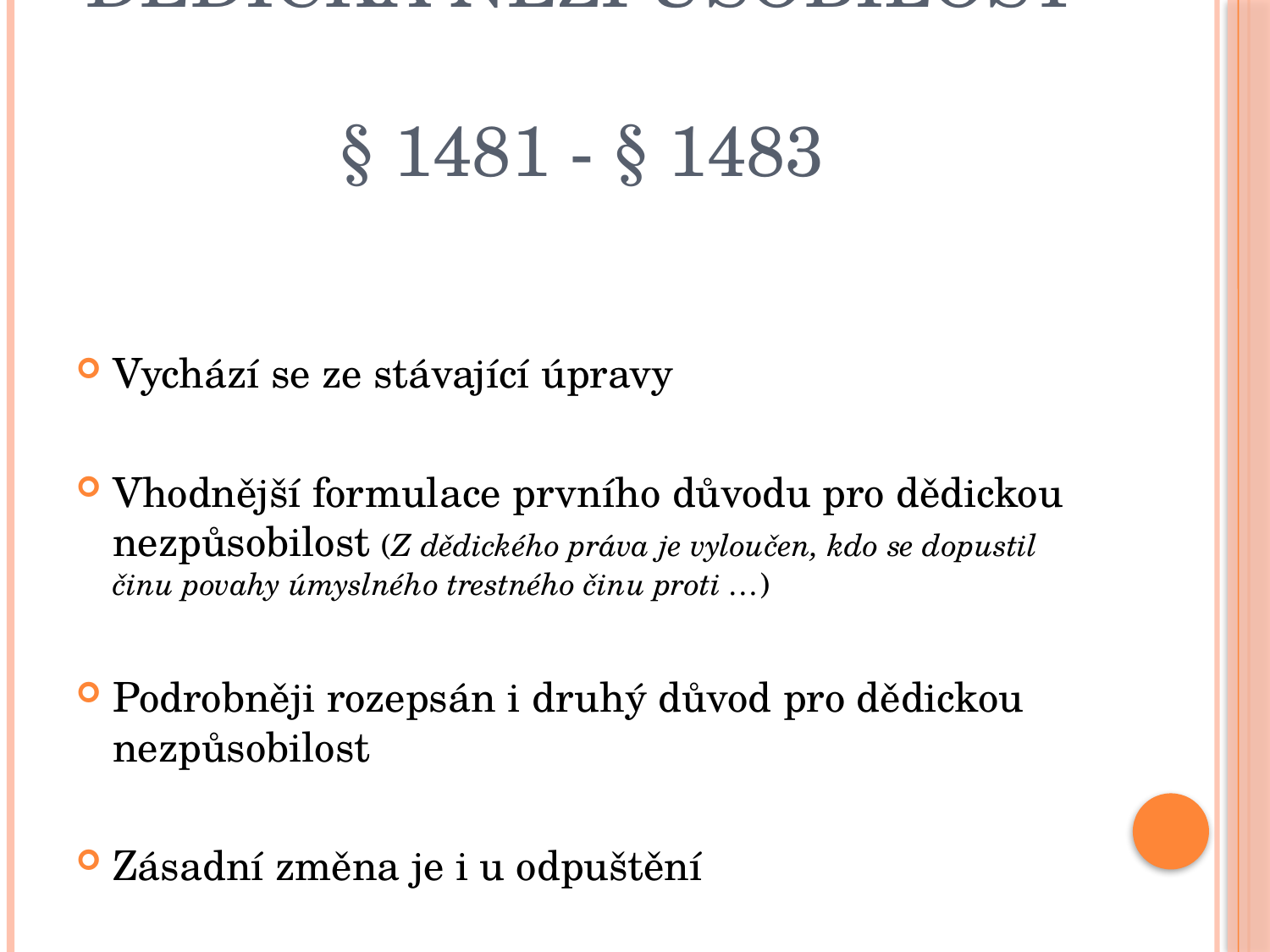

# Dědická nezpůsobilost § 1481 - § 1483

Vychází se ze stávající úpravy

Vhodnější formulace prvního důvodu pro dědickou nezpůsobilost (Z dědického práva je vyloučen, kdo se dopustil činu povahy úmyslného trestného činu proti …)

Podrobněji rozepsán i druhý důvod pro dědickou nezpůsobilost

Zásadní změna je i u odpuštění